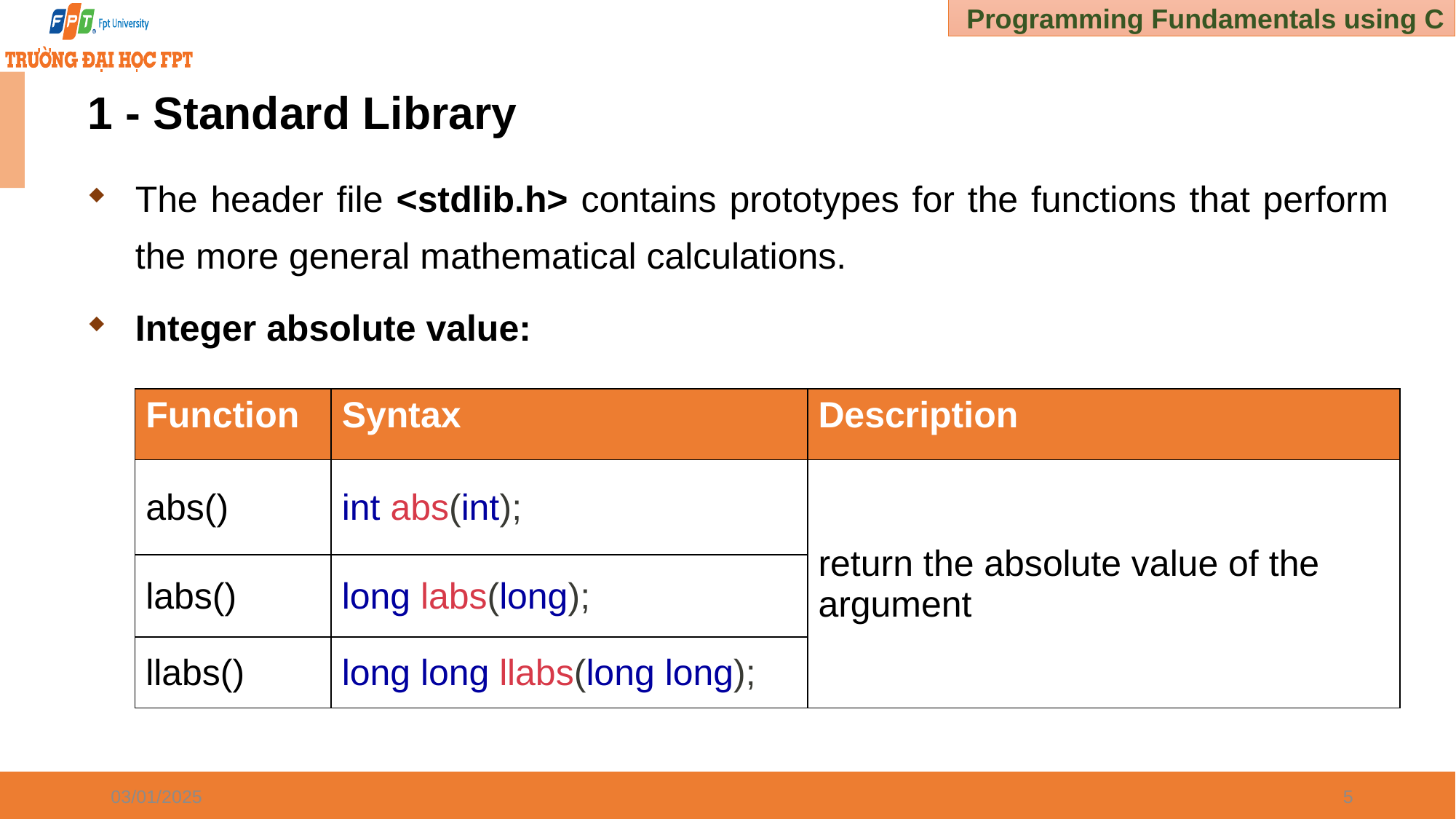

# 1 - Standard Library
The header file <stdlib.h> contains prototypes for the functions that perform the more general mathematical calculations.
Integer absolute value:
| Function | Syntax | Description |
| --- | --- | --- |
| abs() | int abs(int); | return the absolute value of the argument |
| labs() | long labs(long); |  |
| llabs() | long long llabs(long long); |  |
03/01/2025
5